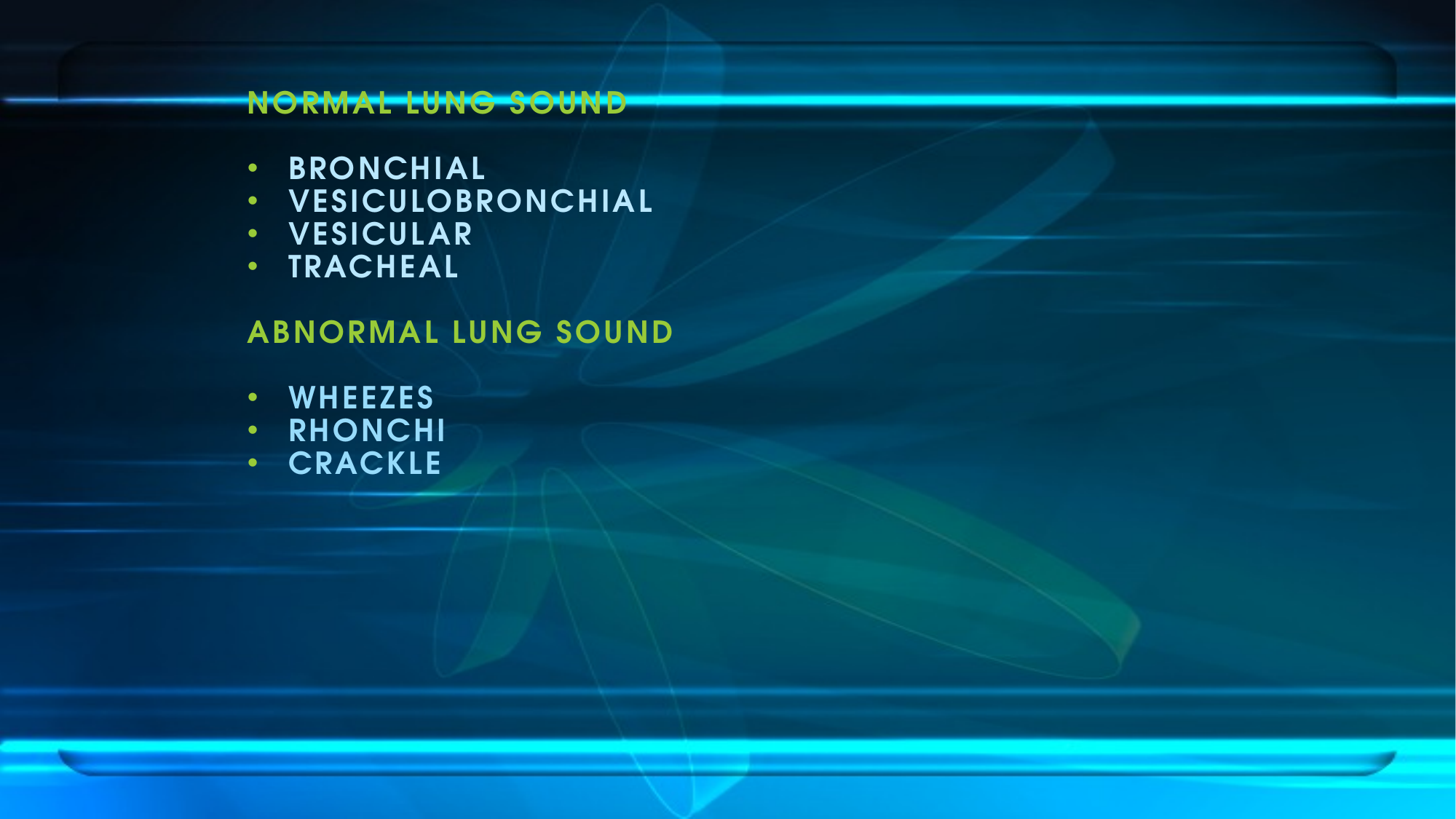

#
Normal Lung Sound

Bronchial
VesiculoBronchial
VESICULAR
TRACHEAL

Abnormal Lung Sound

Wheezes
RHONCHI
CRACKLE